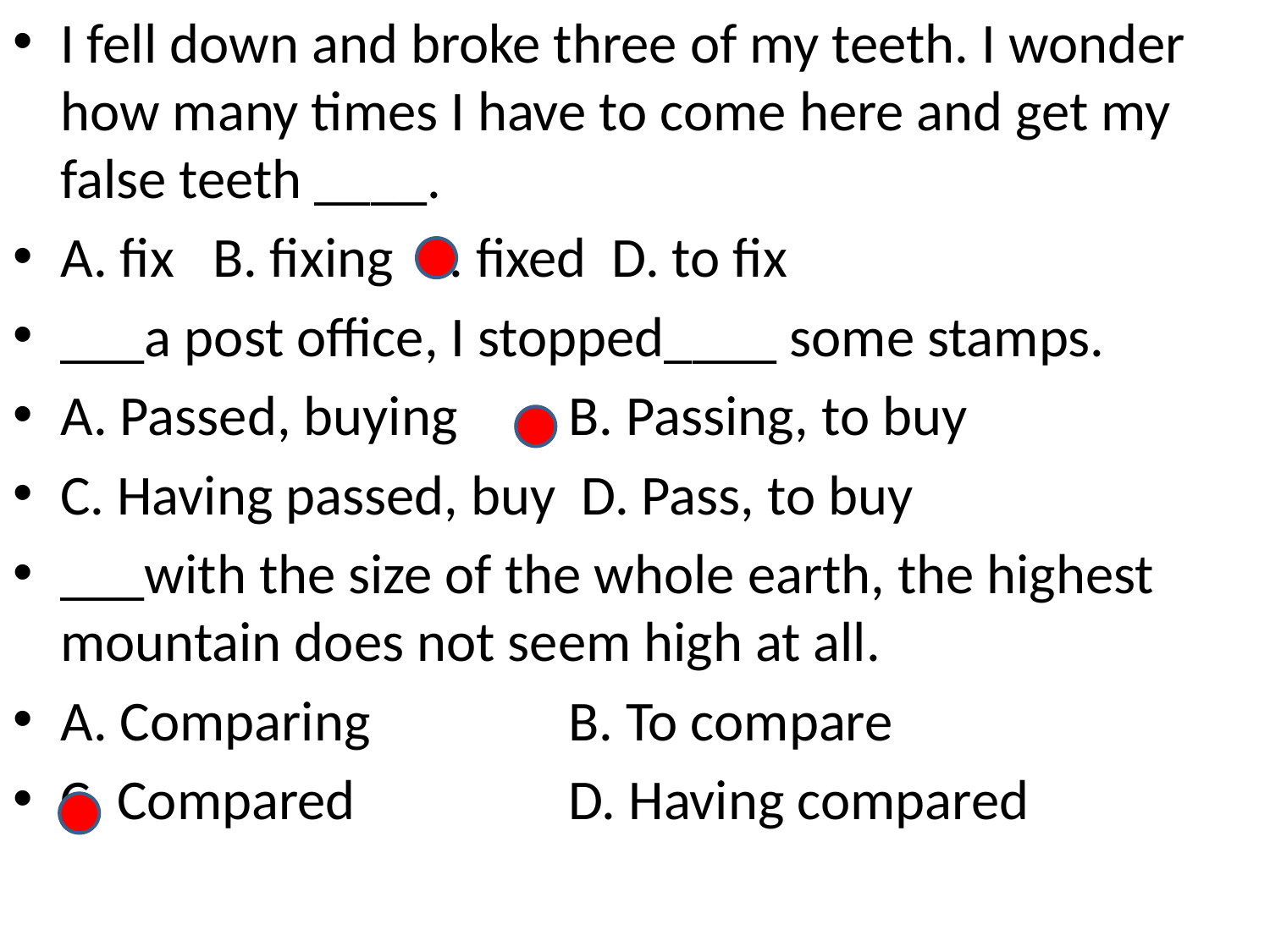

I fell down and broke three of my teeth. I wonder how many times I have to come here and get my false teeth ____.
A. fix   B. fixing  C. fixed  D. to fix
___a post office, I stopped____ some stamps.
A. Passed, buying 	B. Passing, to buy
C. Having passed, buy  D. Pass, to buy
___with the size of the whole earth, the highest mountain does not seem high at all.
A. Comparing 		B. To compare
C. Compared 		D. Having compared